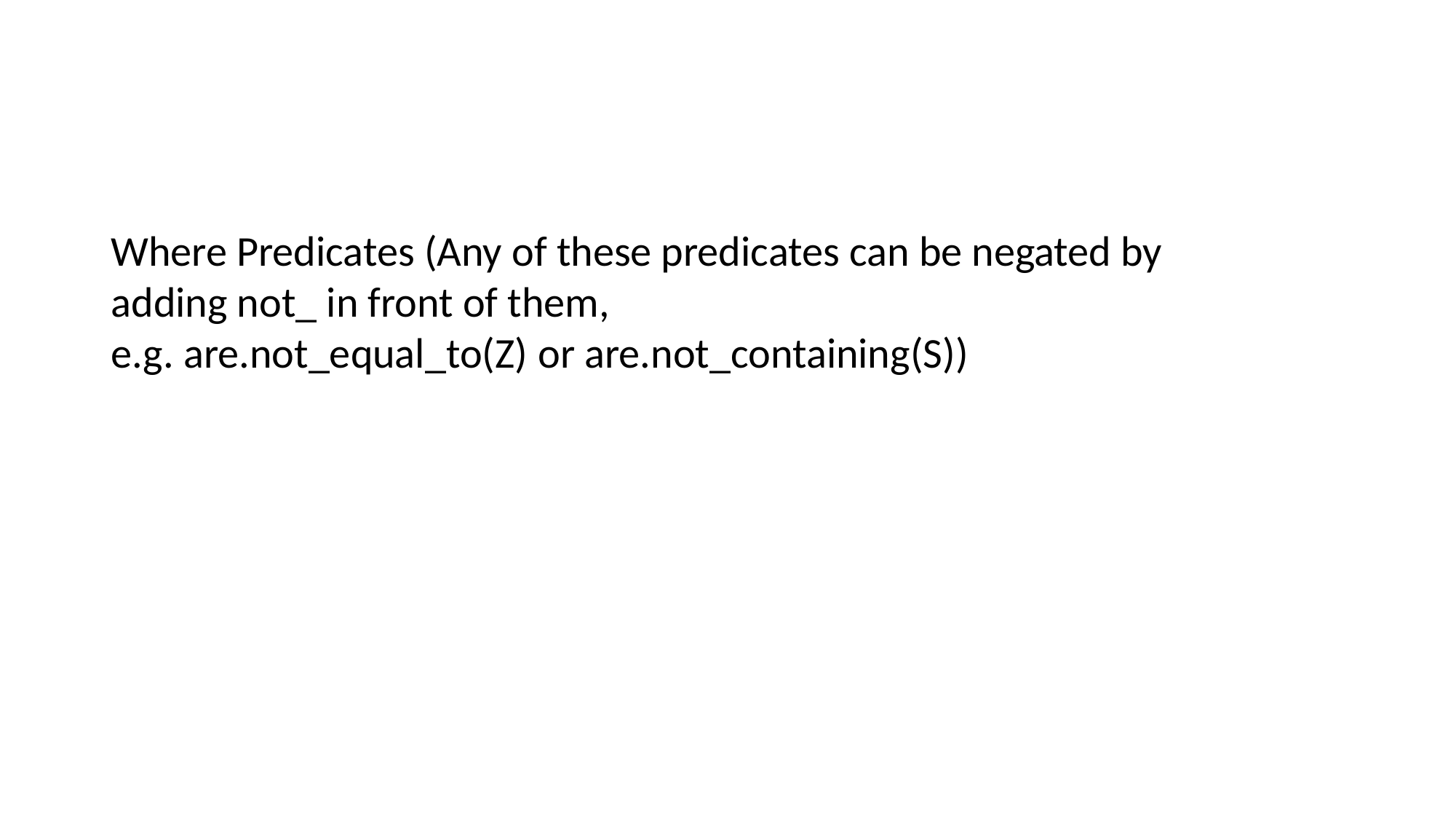

#
Where Predicates (Any of these predicates can be negated by adding not_ in front of them, e.g. are.not_equal_to(Z) or are.not_containing(S))